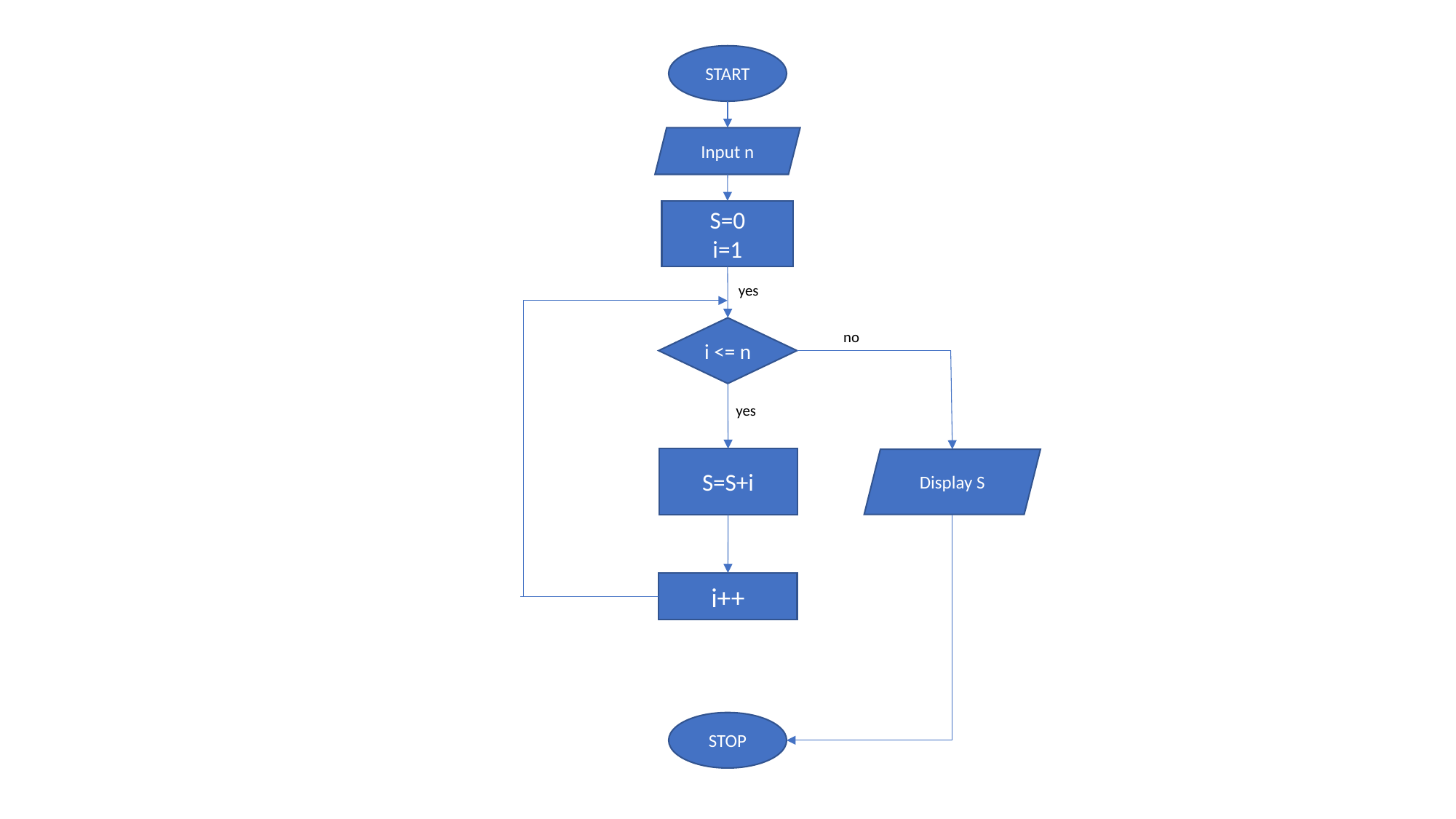

START
Input n
S=0
i=1
yes
i <= n
no
yes
S=S+i
Display S
i++
STOP